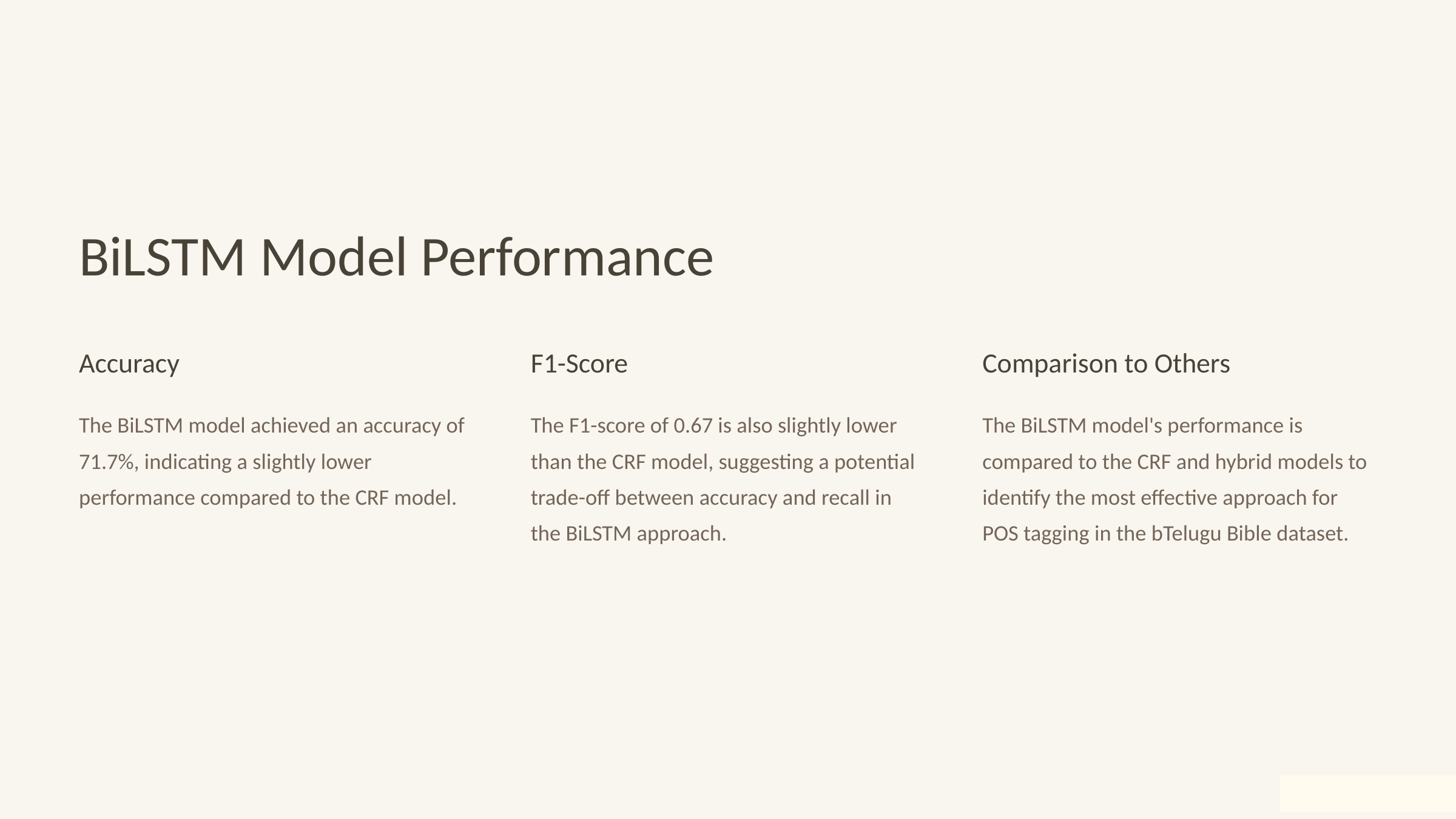

BiLSTM Model Performance
Accuracy
F1-Score
Comparison to Others
The BiLSTM model achieved an accuracy of 71.7%, indicating a slightly lower performance compared to the CRF model.
The F1-score of 0.67 is also slightly lower than the CRF model, suggesting a potential trade-off between accuracy and recall in the BiLSTM approach.
The BiLSTM model's performance is compared to the CRF and hybrid models to identify the most effective approach for POS tagging in the bTelugu Bible dataset.